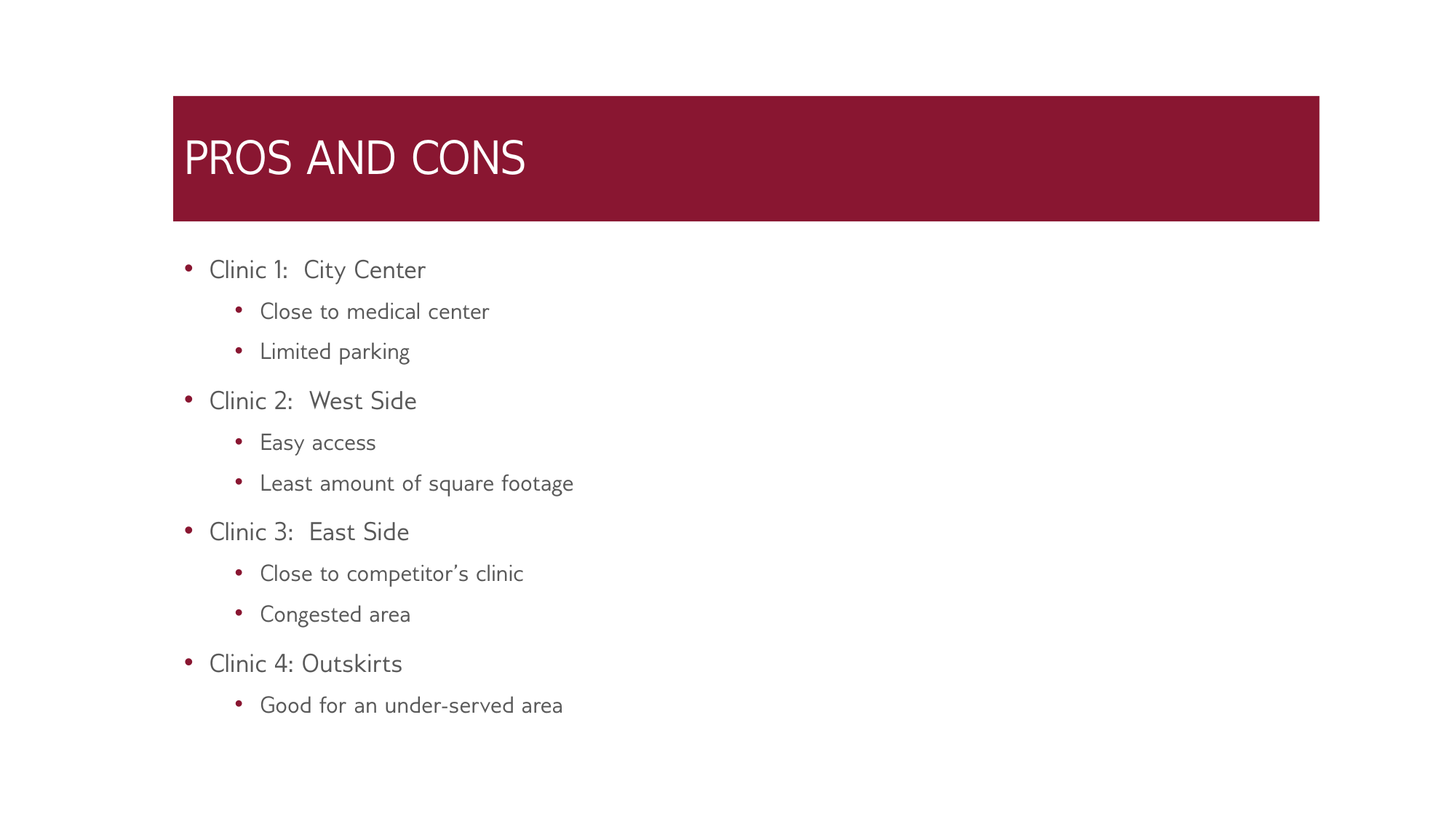

# Pros and Cons
Clinic 1:  City Center
Close to medical center
Limited parking
Clinic 2:  West Side
Easy access
Least amount of square footage
Clinic 3:  East Side
Close to competitor’s clinic
Congested area
Clinic 4: Outskirts
Good for an under-served area